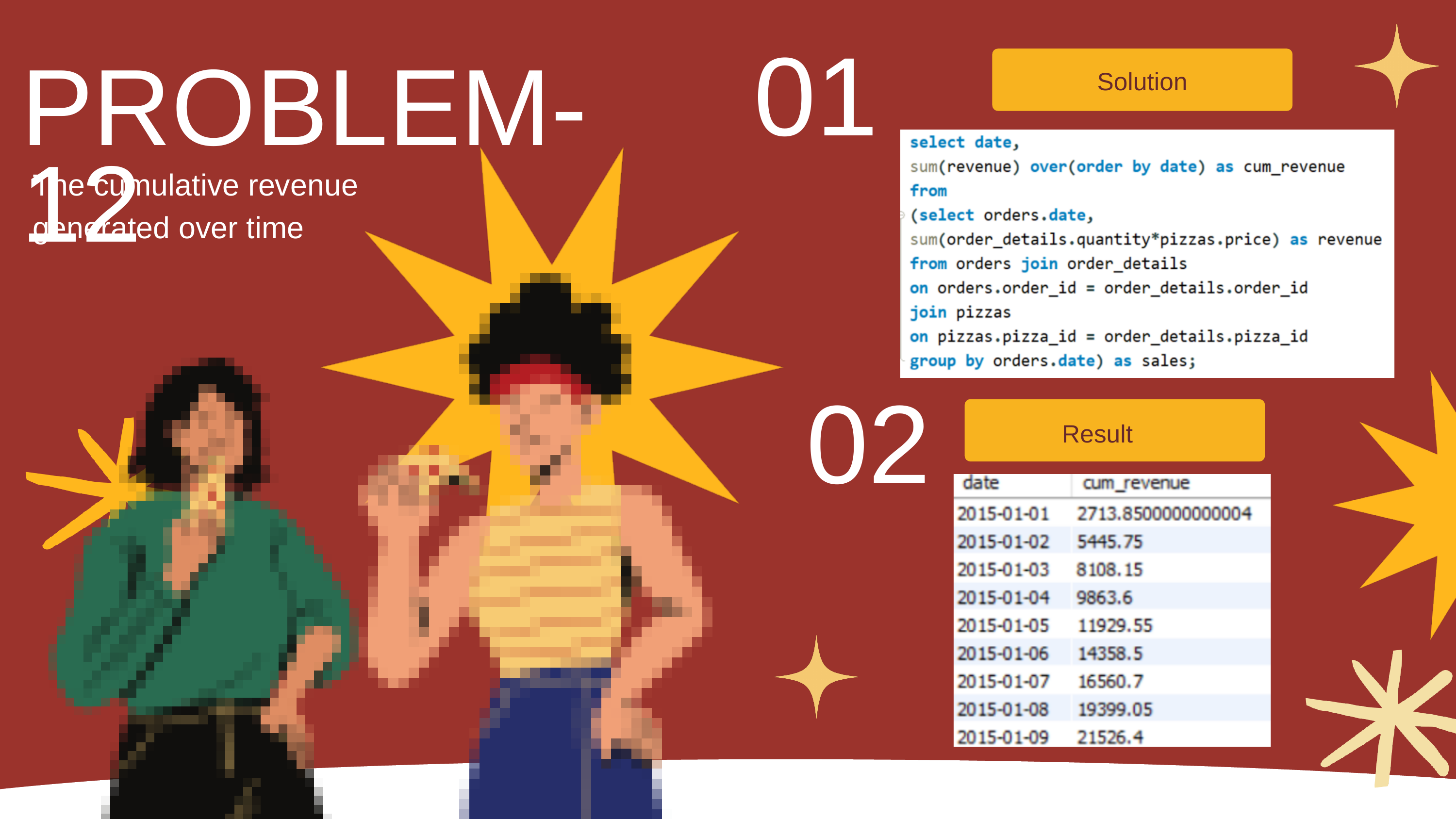

Solution
01
PROBLEM-12

The cumulative revenue generated over time

02
Result